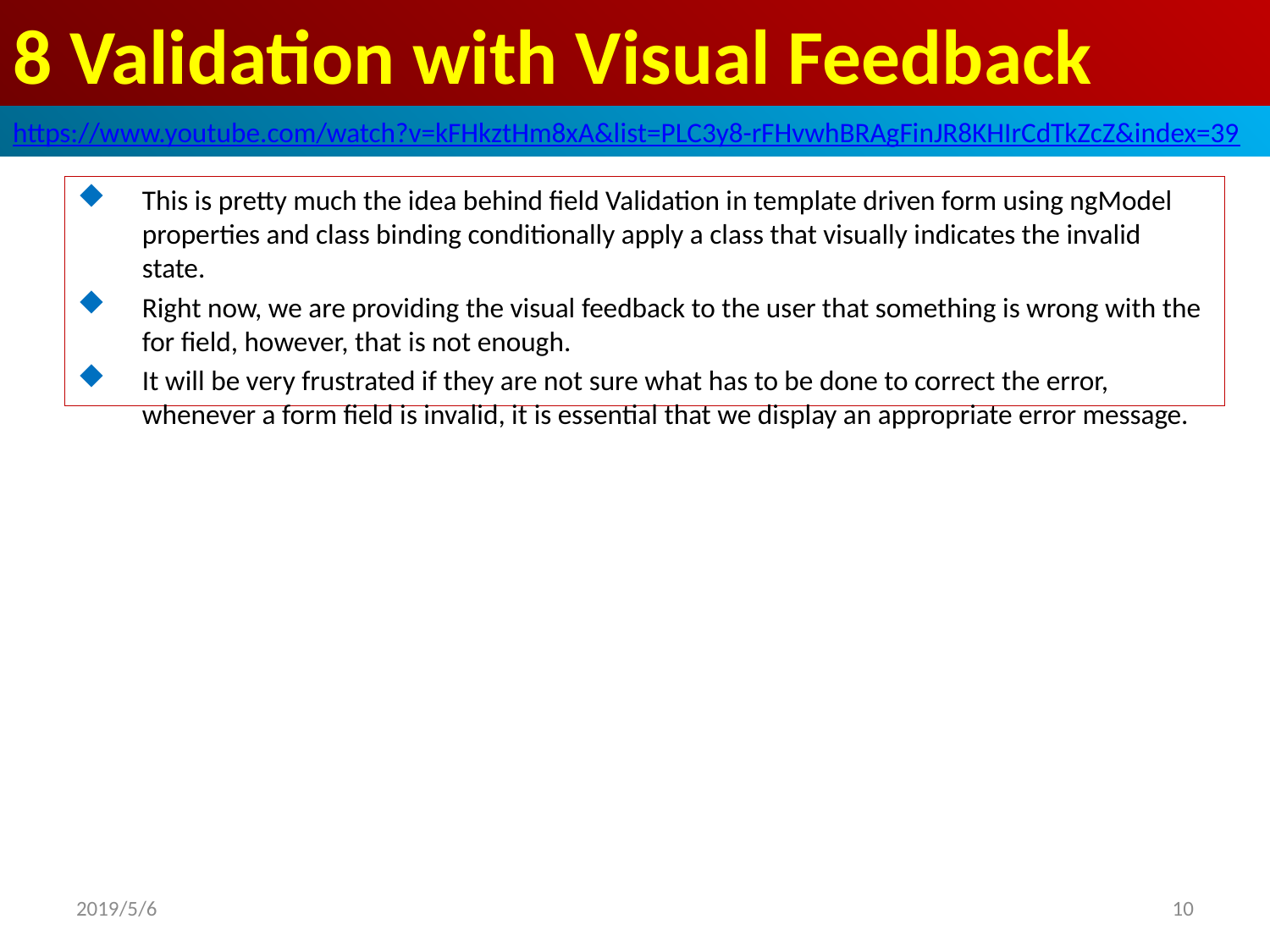

# 8 Validation with Visual Feedback
https://www.youtube.com/watch?v=kFHkztHm8xA&list=PLC3y8-rFHvwhBRAgFinJR8KHIrCdTkZcZ&index=39
This is pretty much the idea behind field Validation in template driven form using ngModel properties and class binding conditionally apply a class that visually indicates the invalid state.
Right now, we are providing the visual feedback to the user that something is wrong with the for field, however, that is not enough.
It will be very frustrated if they are not sure what has to be done to correct the error, whenever a form field is invalid, it is essential that we display an appropriate error message.
10
2019/5/6